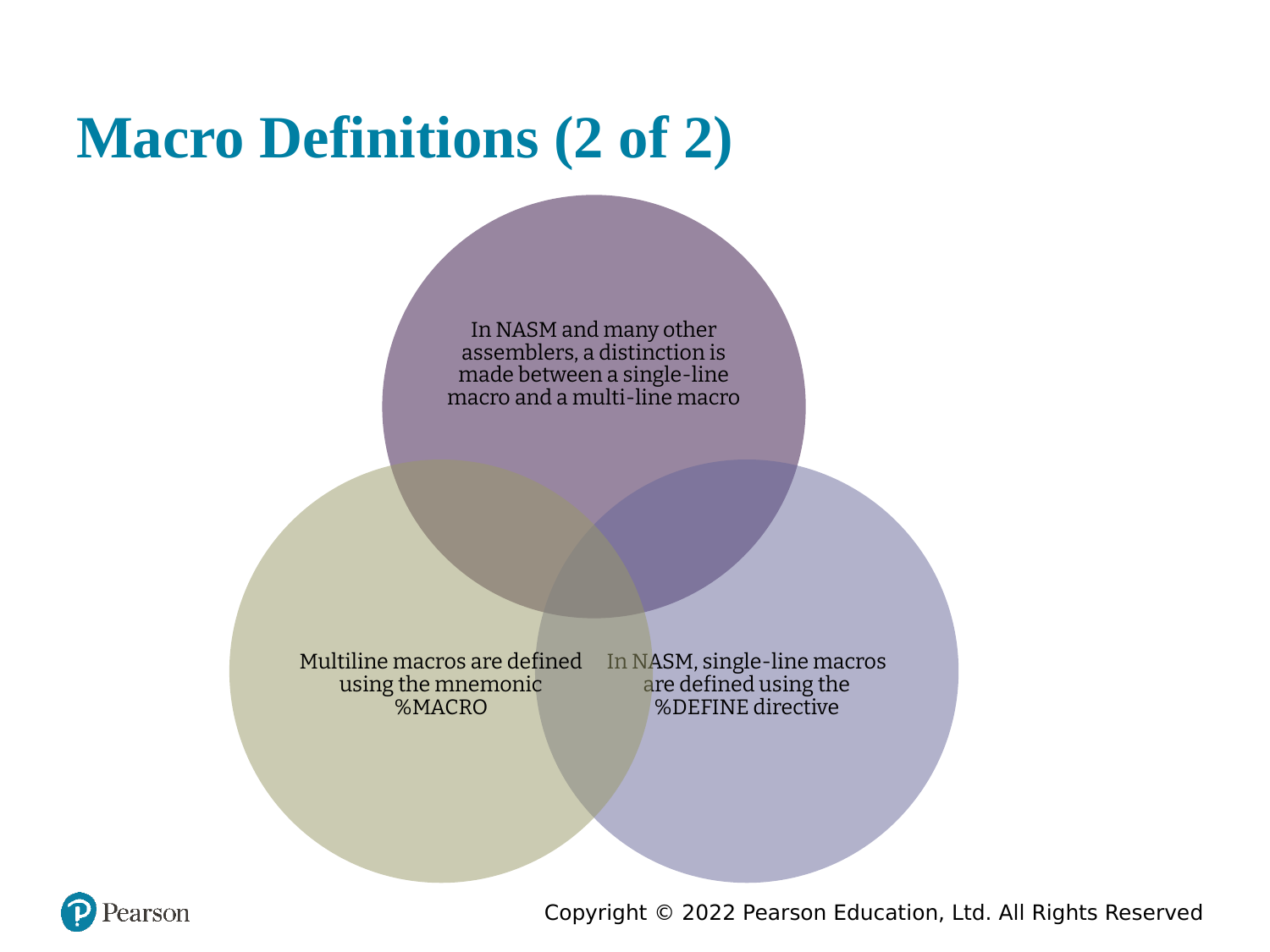

# Macro Definitions (2 of 2)
In NASM and many other assemblers, a distinction is made between a single-line macro and a multi-line macro
In NASM, single-line macros are defined using the %DEFINE directive
Multiline macros are defined using the mnemonic %MACRO